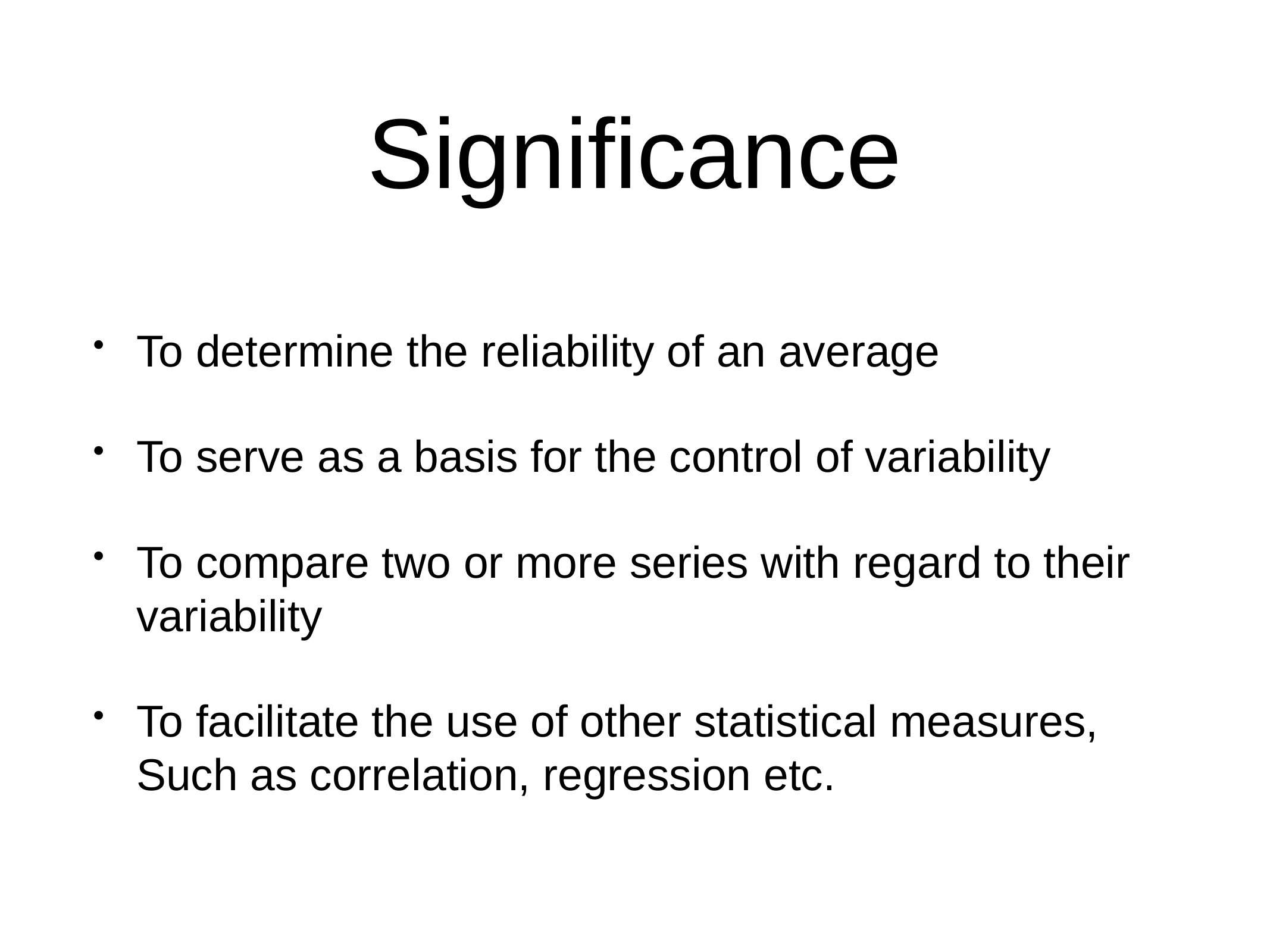

# Significance
To determine the reliability of an average
To serve as a basis for the control of variability
To compare two or more series with regard to their variability
To facilitate the use of other statistical measures, Such as correlation, regression etc.